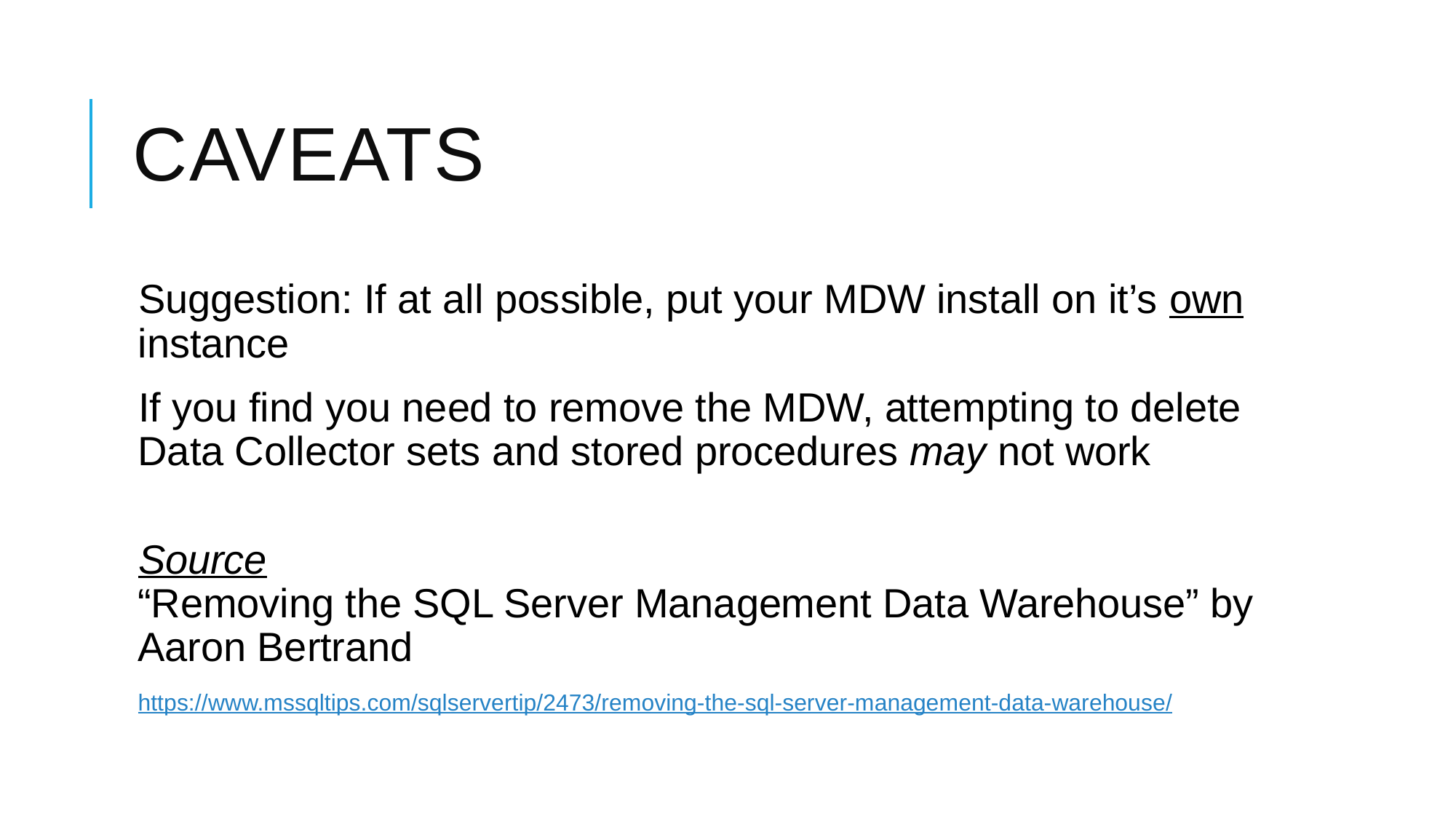

# caveats
Suggestion: If at all possible, put your MDW install on it’s own instance
If you find you need to remove the MDW, attempting to delete Data Collector sets and stored procedures may not work
Source
“Removing the SQL Server Management Data Warehouse” by Aaron Bertrand
https://www.mssqltips.com/sqlservertip/2473/removing-the-sql-server-management-data-warehouse/